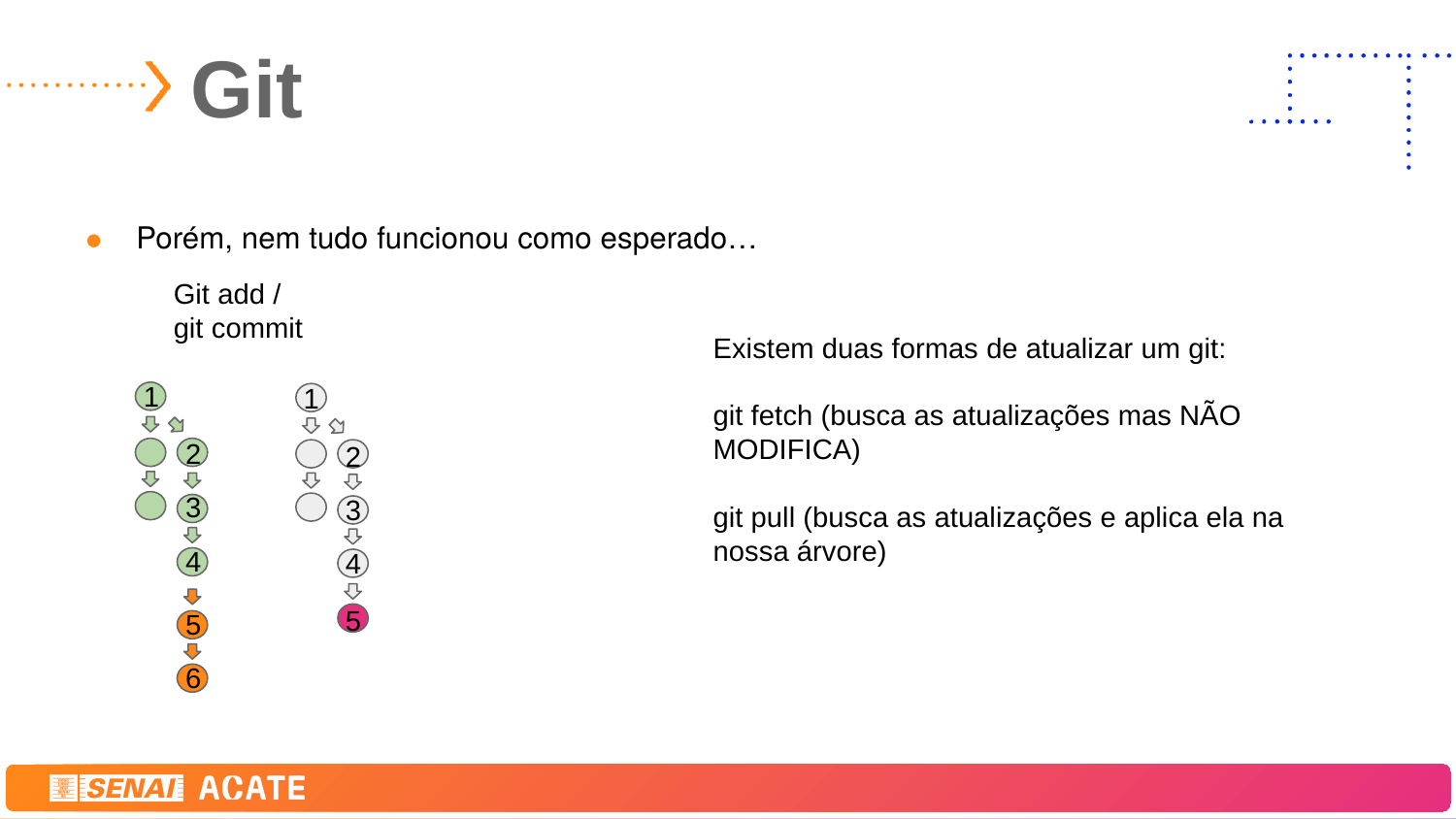

# Git
Porém, nem tudo funcionou como esperado…

Git add / git commit
Existem duas formas de atualizar um git:

git fetch (busca as atualizações mas NÃO MODIFICA)

git pull (busca as atualizações e aplica ela na nossa árvore)
1
1

2
2

3
3

4
4

5
5

6